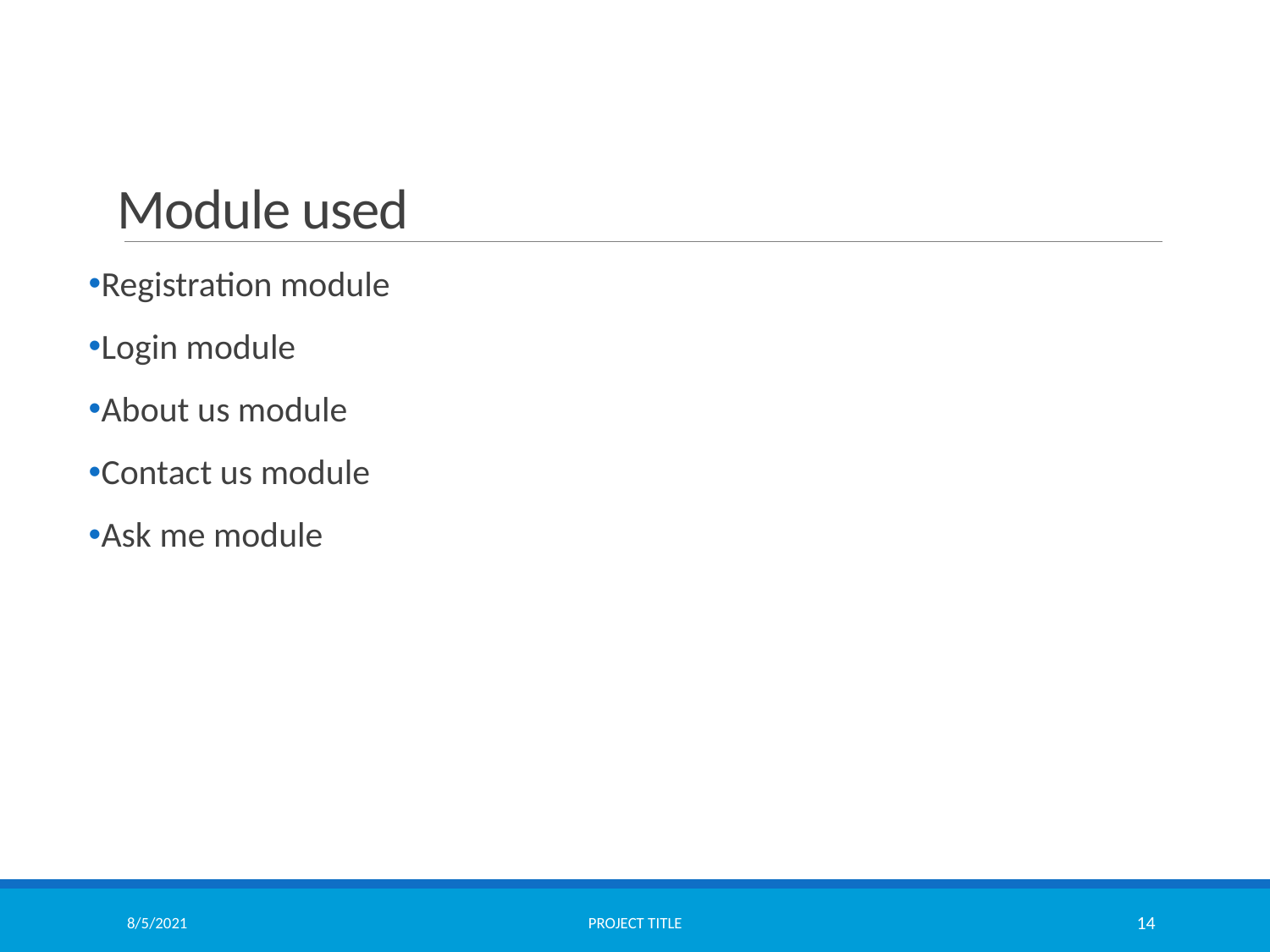

# Module used
Registration module
Login module
About us module
Contact us module
Ask me module
8/5/2021
Project Title
14